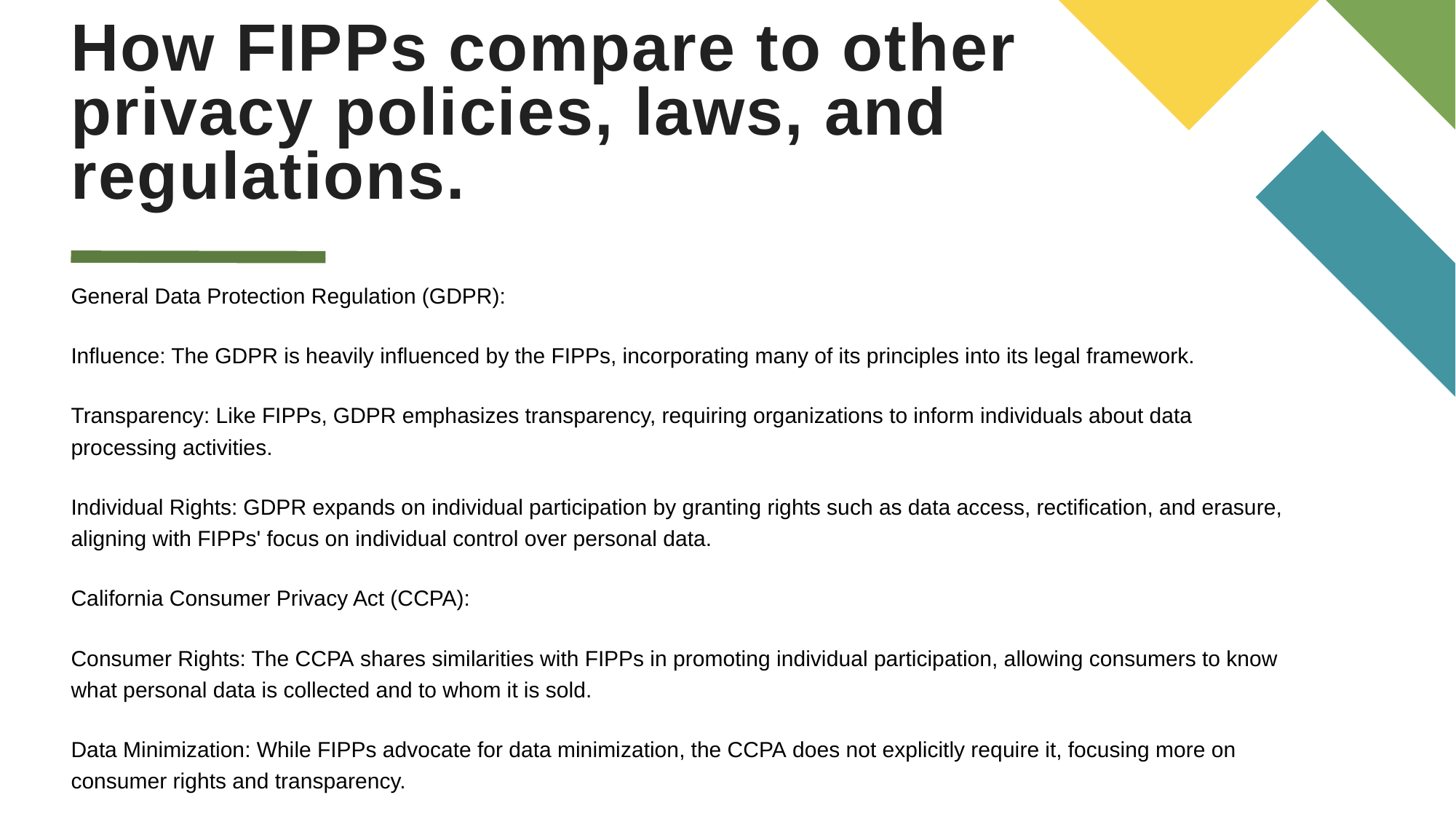

# How FIPPs compare to other privacy policies, laws, and regulations.
General Data Protection Regulation (GDPR):
Influence: The GDPR is heavily influenced by the FIPPs, incorporating many of its principles into its legal framework.
Transparency: Like FIPPs, GDPR emphasizes transparency, requiring organizations to inform individuals about data processing activities.
Individual Rights: GDPR expands on individual participation by granting rights such as data access, rectification, and erasure, aligning with FIPPs' focus on individual control over personal data.
California Consumer Privacy Act (CCPA):
Consumer Rights: The CCPA shares similarities with FIPPs in promoting individual participation, allowing consumers to know what personal data is collected and to whom it is sold.
Data Minimization: While FIPPs advocate for data minimization, the CCPA does not explicitly require it, focusing more on consumer rights and transparency.